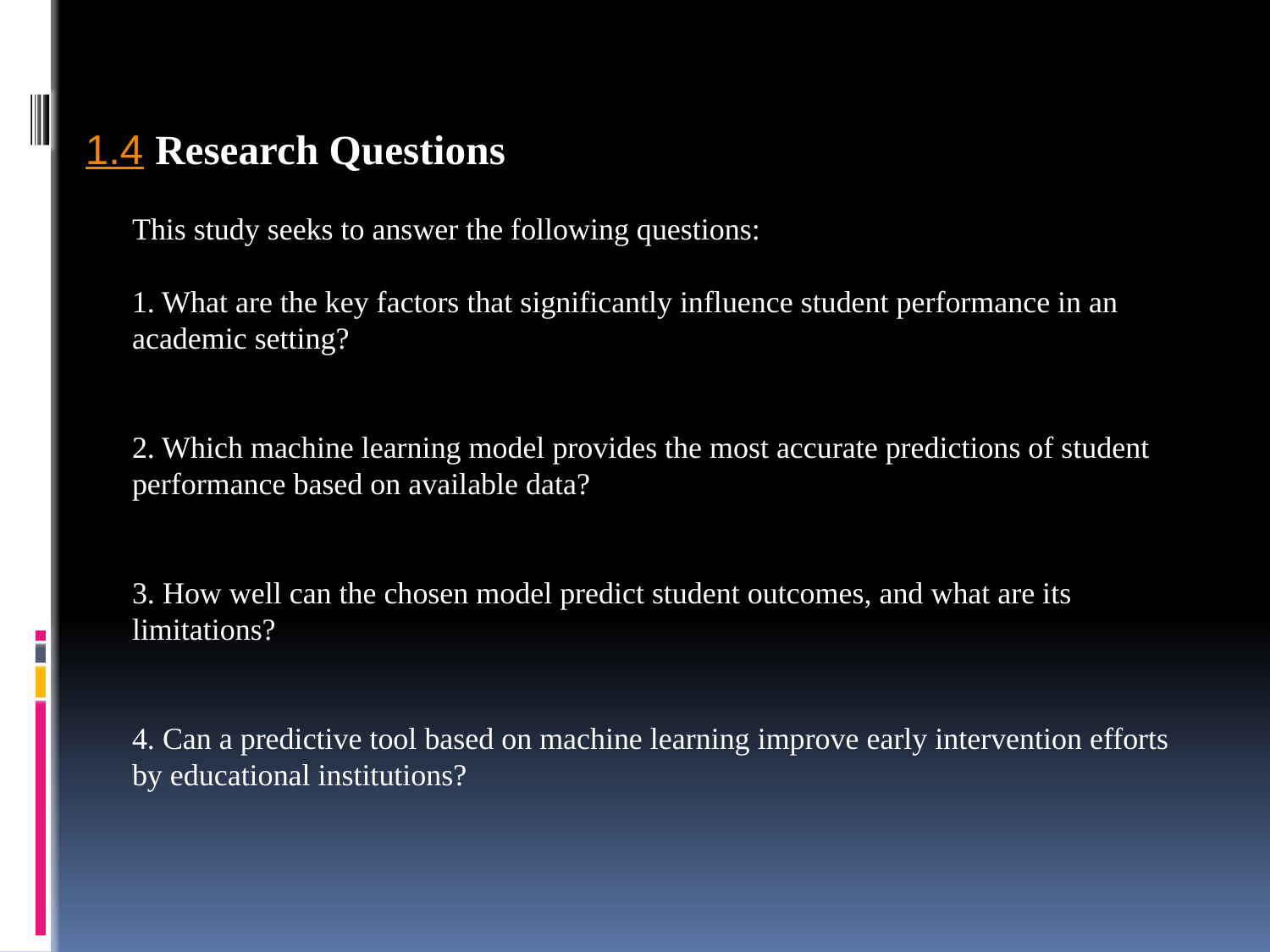

1.4 Research Questions 
This study seeks to answer the following questions:
1. What are the key factors that significantly influence student performance in an academic setting?
2. Which machine learning model provides the most accurate predictions of student performance based on available data?
3. How well can the chosen model predict student outcomes, and what are its limitations?
4. Can a predictive tool based on machine learning improve early intervention efforts by educational institutions?